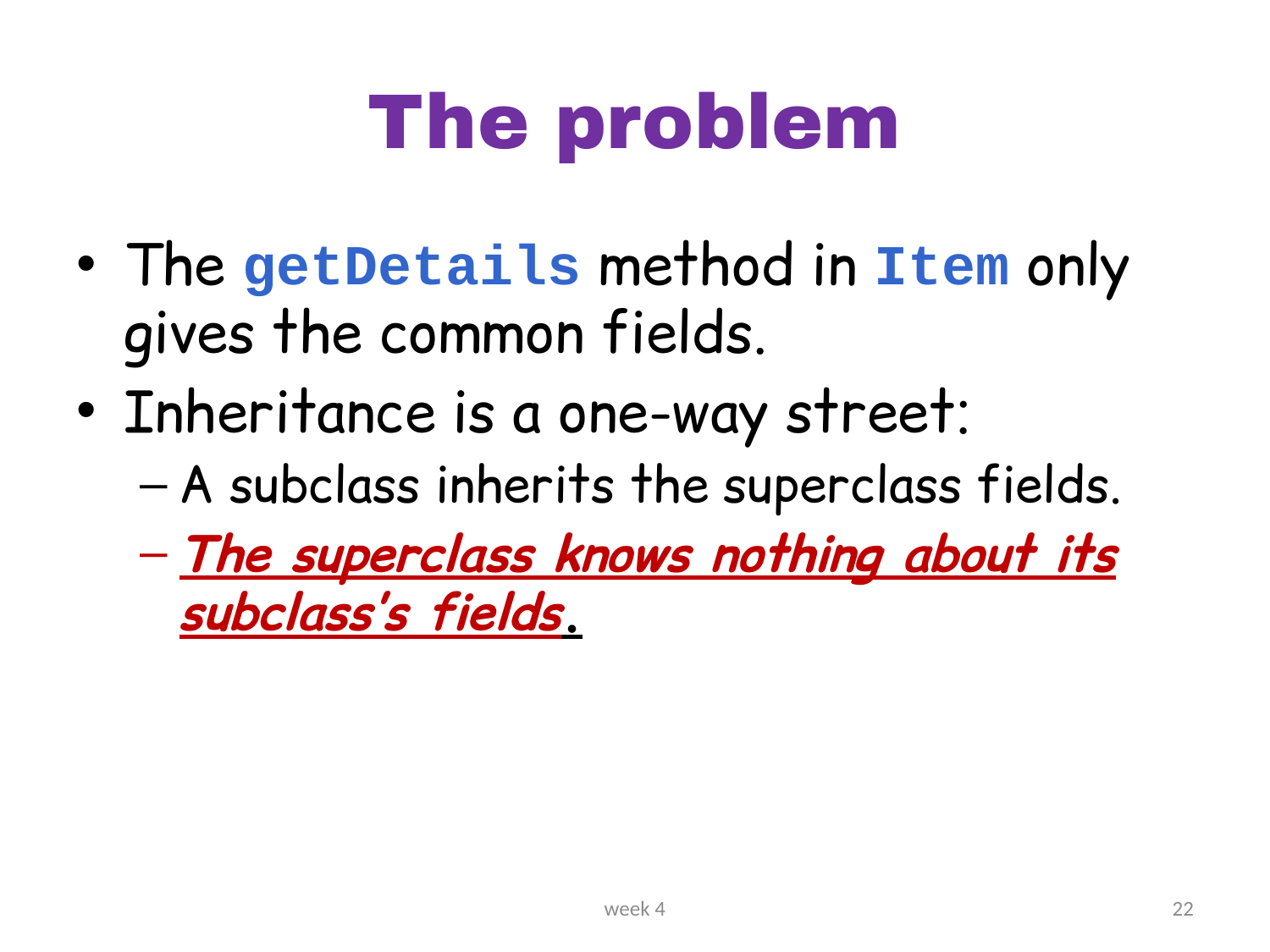

# The problem
The getDetails method in Item only gives the common fields.
Inheritance is a one-way street:
A subclass inherits the superclass fields.
The superclass knows nothing about its subclass’s fields.
week 4
22